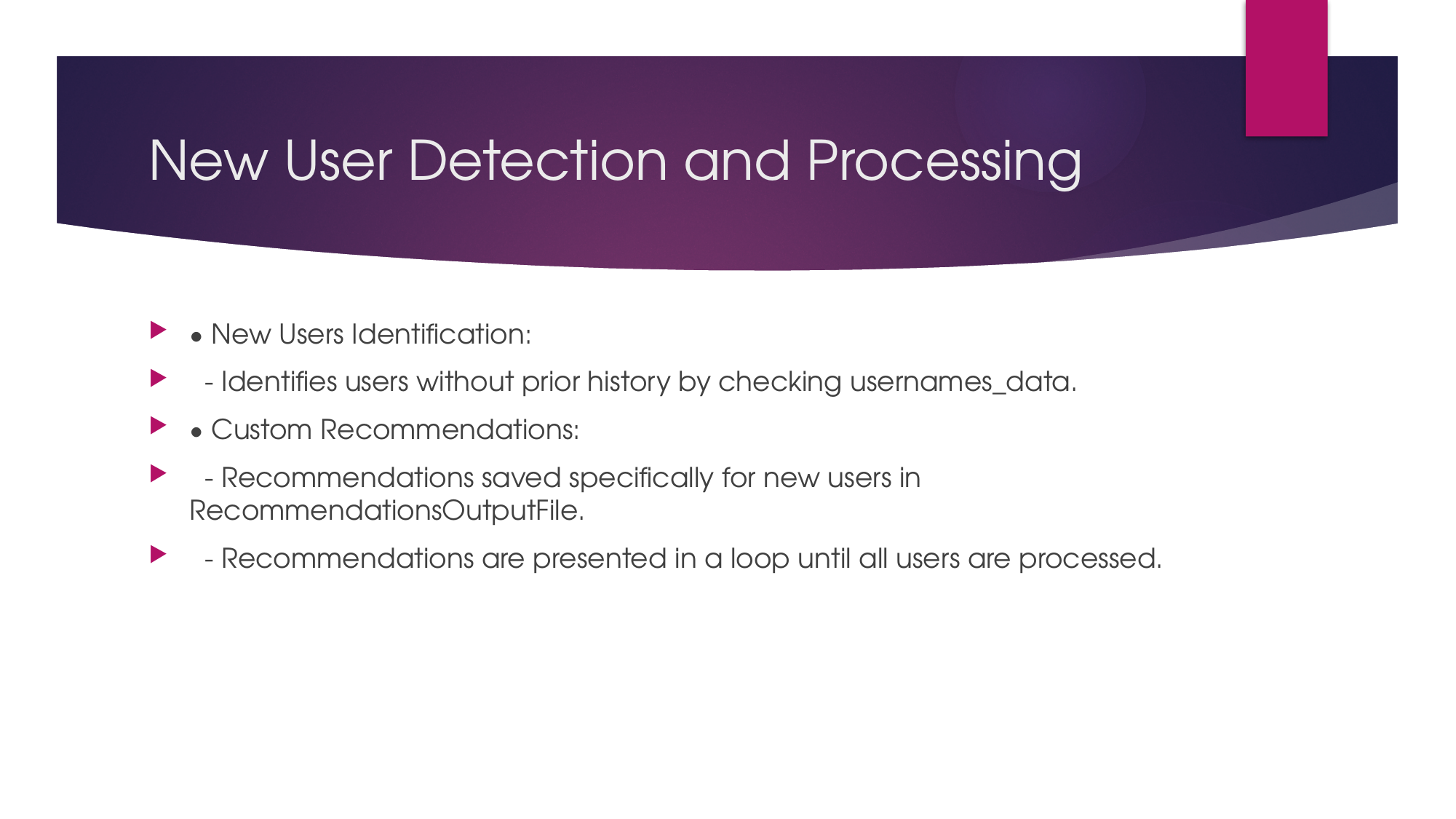

# New User Detection and Processing
• New Users Identification:
  - Identifies users without prior history by checking usernames_data.
• Custom Recommendations:
  - Recommendations saved specifically for new users in RecommendationsOutputFile.
  - Recommendations are presented in a loop until all users are processed.